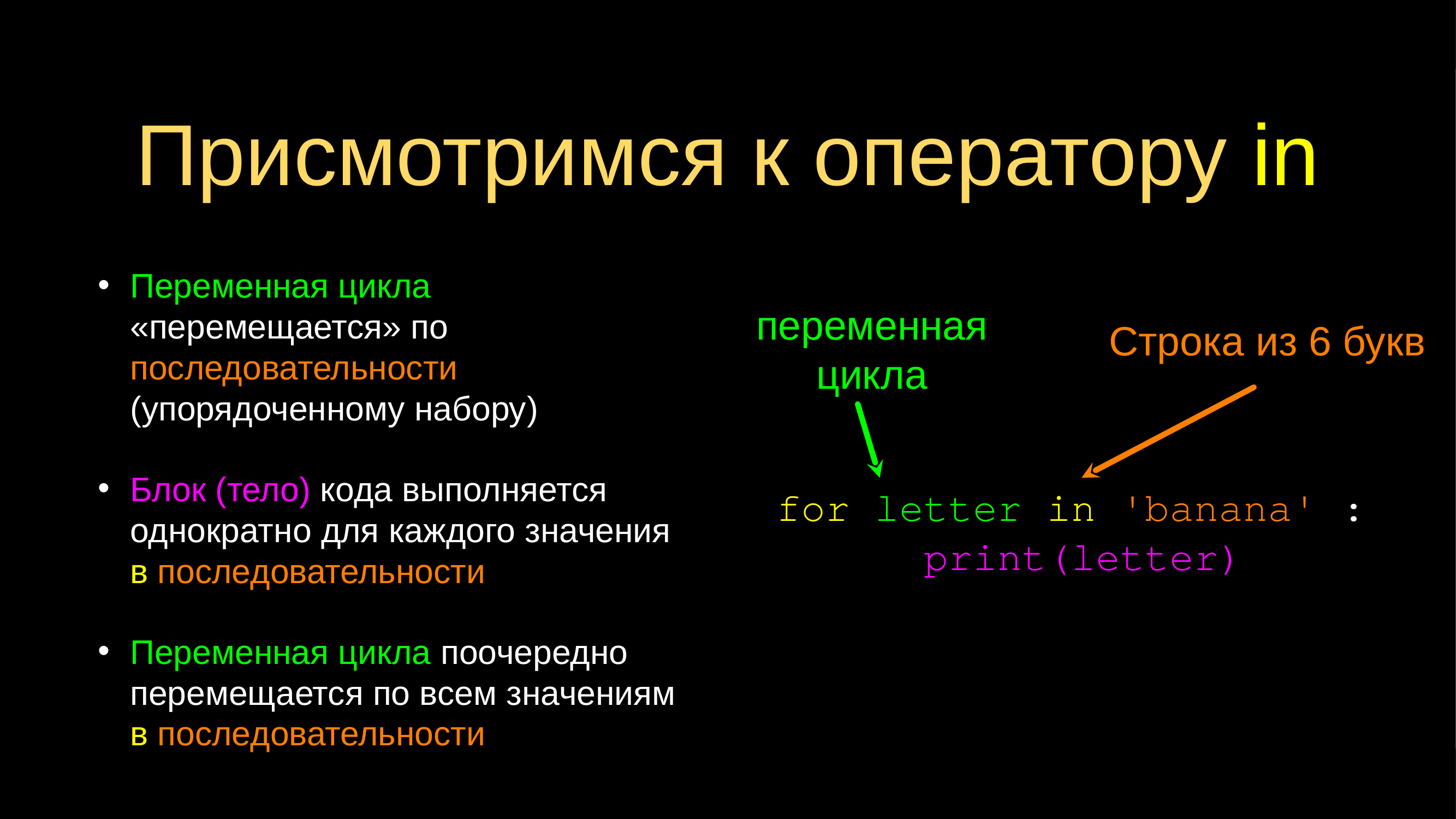

# Присмотримся к оператору in
Переменная цикла «перемещается» по последовательности (упорядоченному набору)
Блок (тело) кода выполняется однократно для каждого значения в последовательности
Переменная цикла поочередно перемещается по всем значениям в последовательности
переменная цикла
Строка из 6 букв
for letter in 'banana' :
      print(letter)